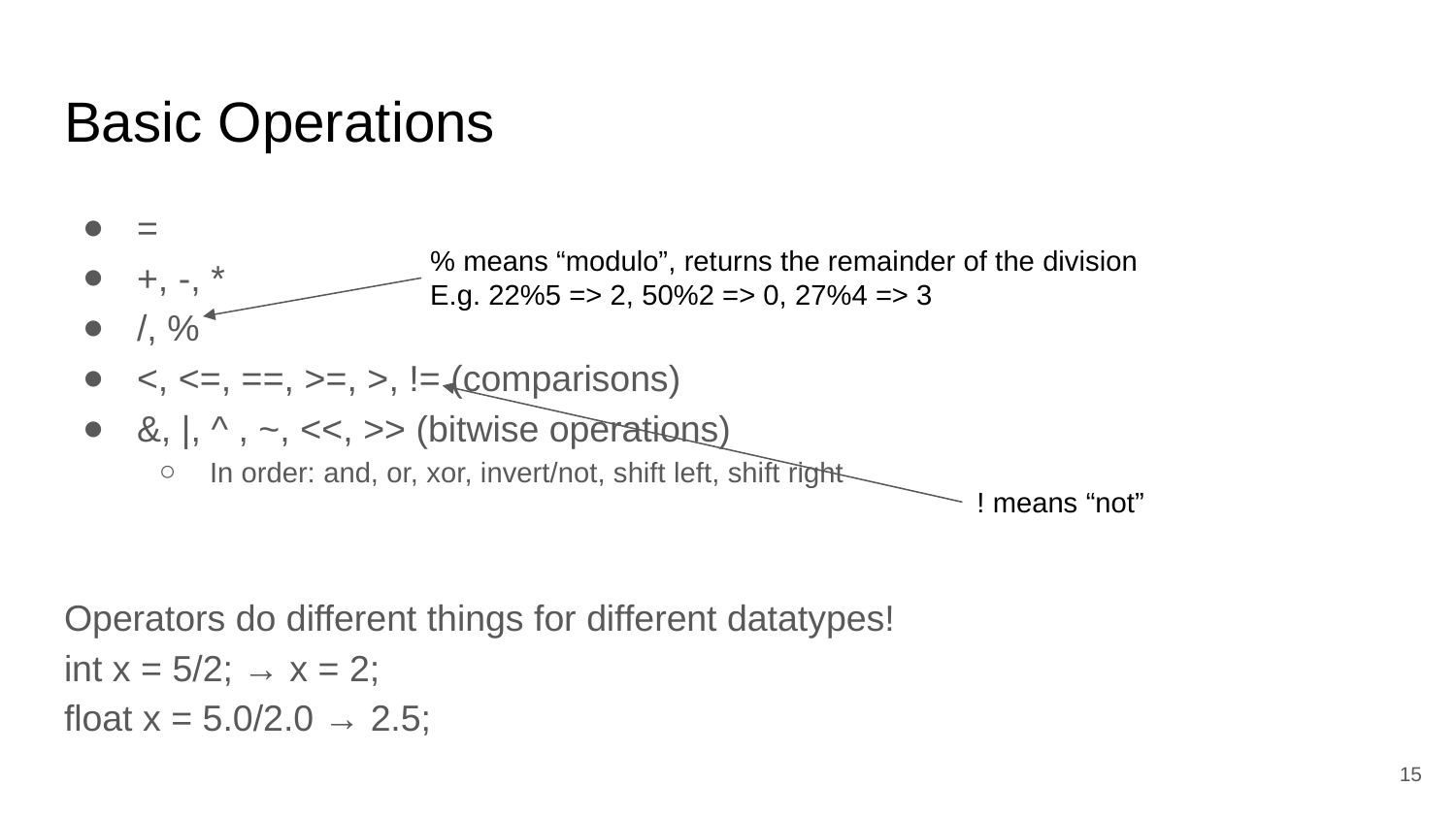

# Basic Operations
=
+, -, *
/, %
<, <=, ==, >=, >, != (comparisons)
&, |, ^ , ~, <<, >> (bitwise operations)
In order: and, or, xor, invert/not, shift left, shift right

Operators do different things for different datatypes!
int x = 5/2; → x = 2;
float x = 5.0/2.0 → 2.5;

% means “modulo”, returns the remainder of the division
E.g. 22%5 => 2, 50%2 => 0, 27%4 => 3
! means “not”
15